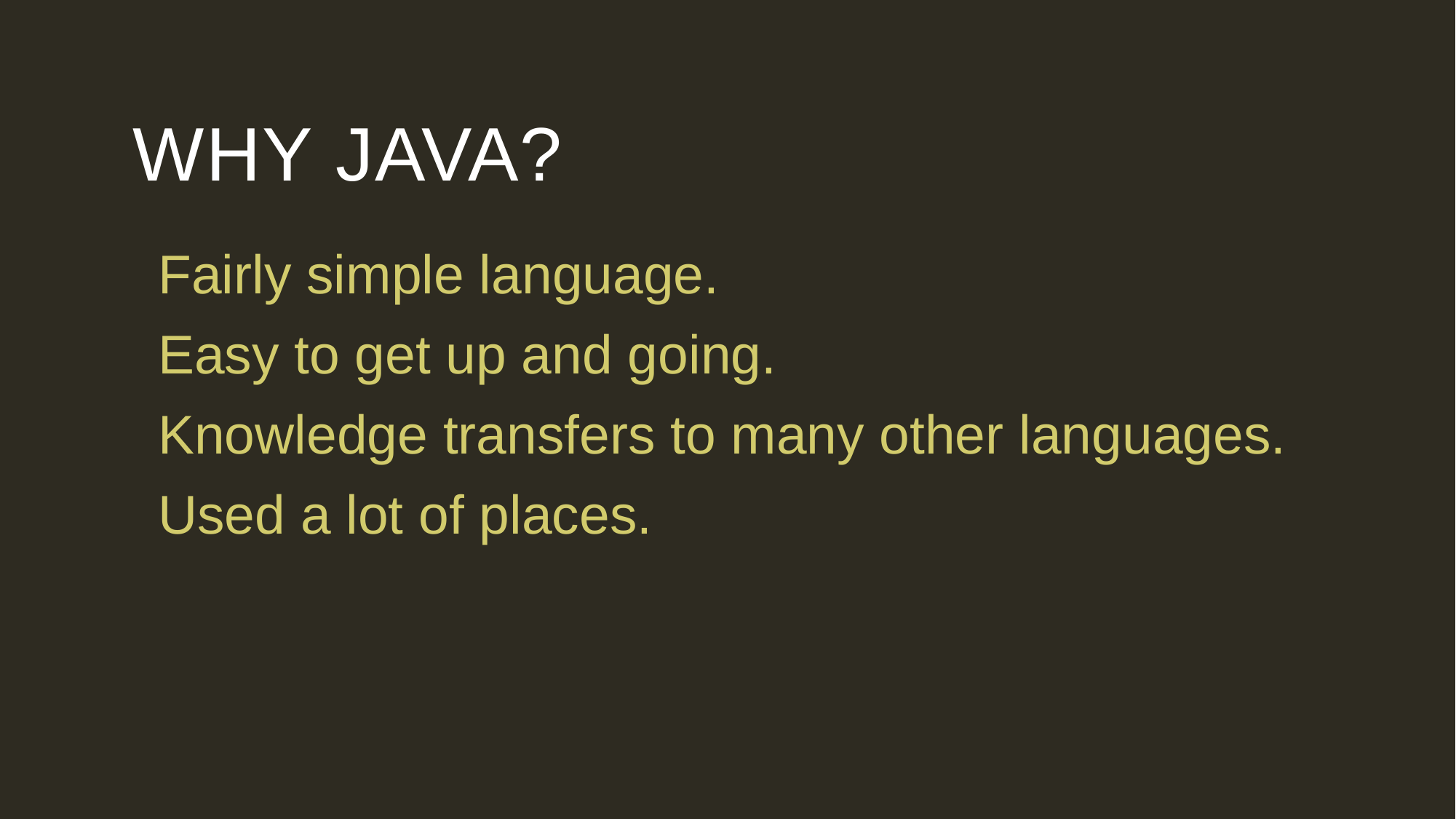

# Why Java?
Fairly simple language.
Easy to get up and going.
Knowledge transfers to many other languages.
Used a lot of places.